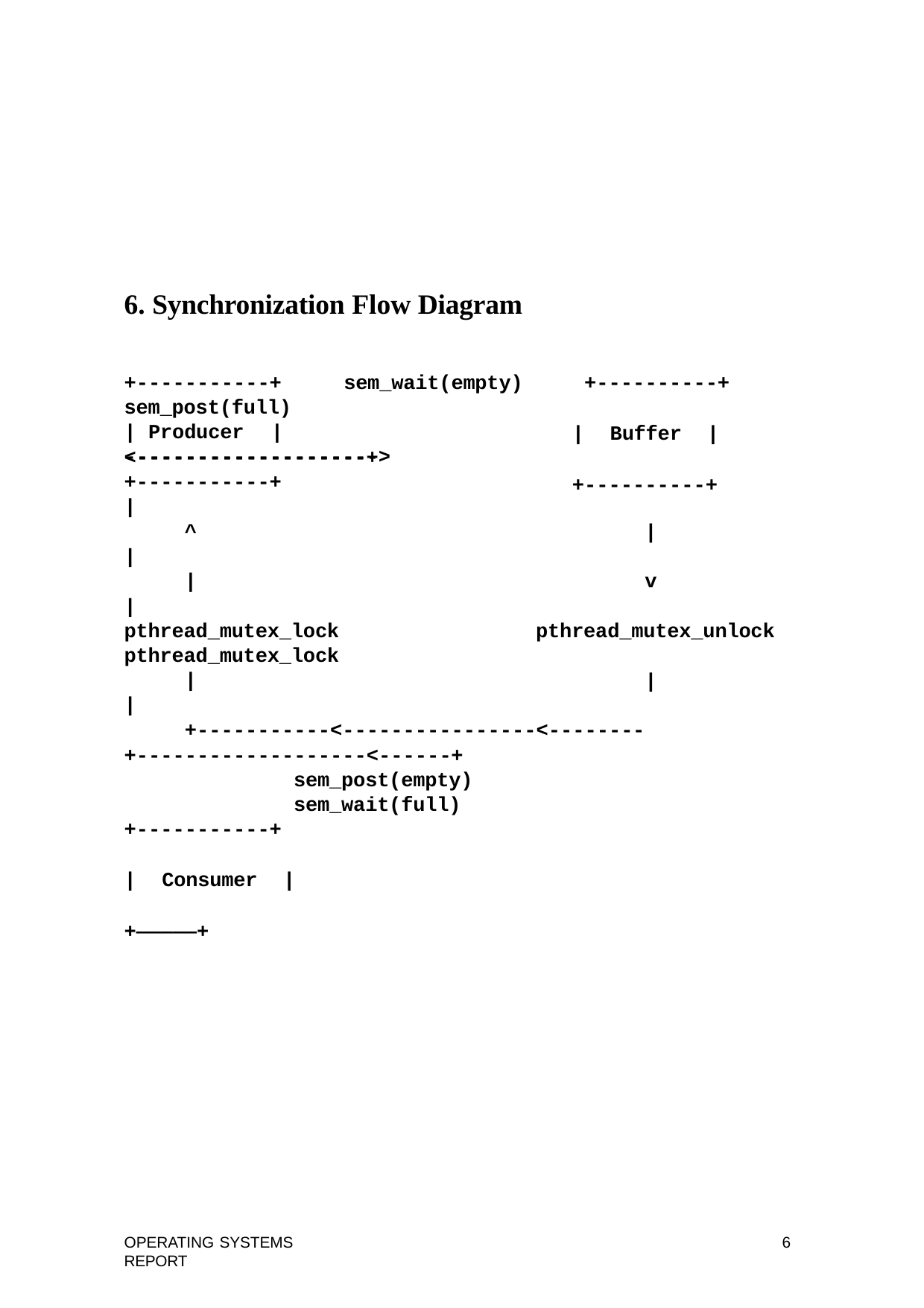

6. Synchronization Flow Diagram
+-----------+	sem_wait(empty) sem_post(full)
| Producer	| --------------------->
+----------+

|	Buffer	|

+----------+
<-------------------+
+-----------+
|
^
|
|
| pthread_mutex_lock pthread_mutex_lock
|
|
|
v
pthread_mutex_unlock
|
+-----------<----------------<--------
+-------------------<------+
sem_post(empty)	sem_wait(full)
+-----------+

|	Consumer	|

+—————+
OPERATING SYSTEMS REPORT
6